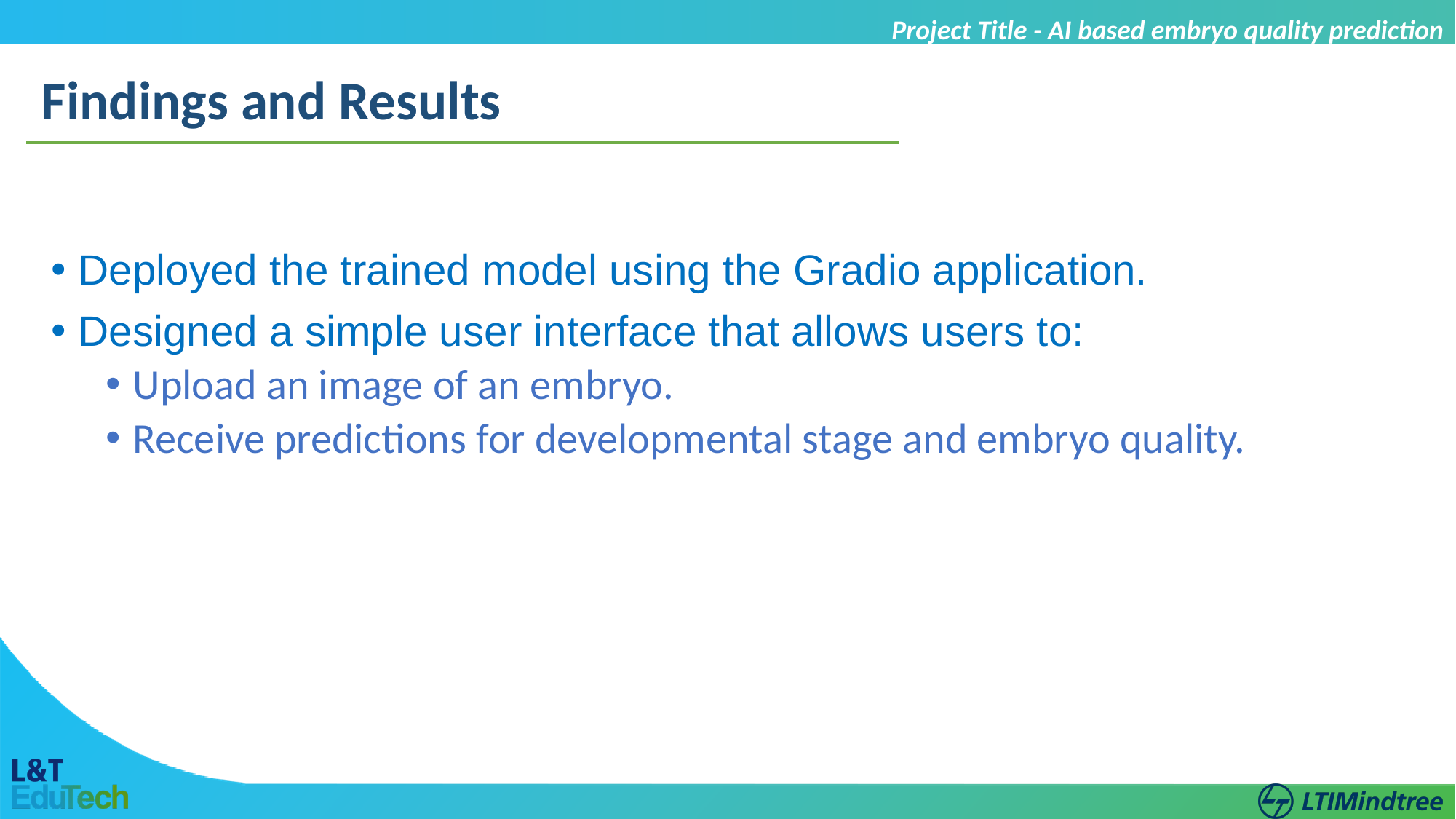

Project Title - AI based embryo quality prediction

Findings and Results
Deployed the trained model using the Gradio application.
Designed a simple user interface that allows users to:
Upload an image of an embryo.
Receive predictions for developmental stage and embryo quality.